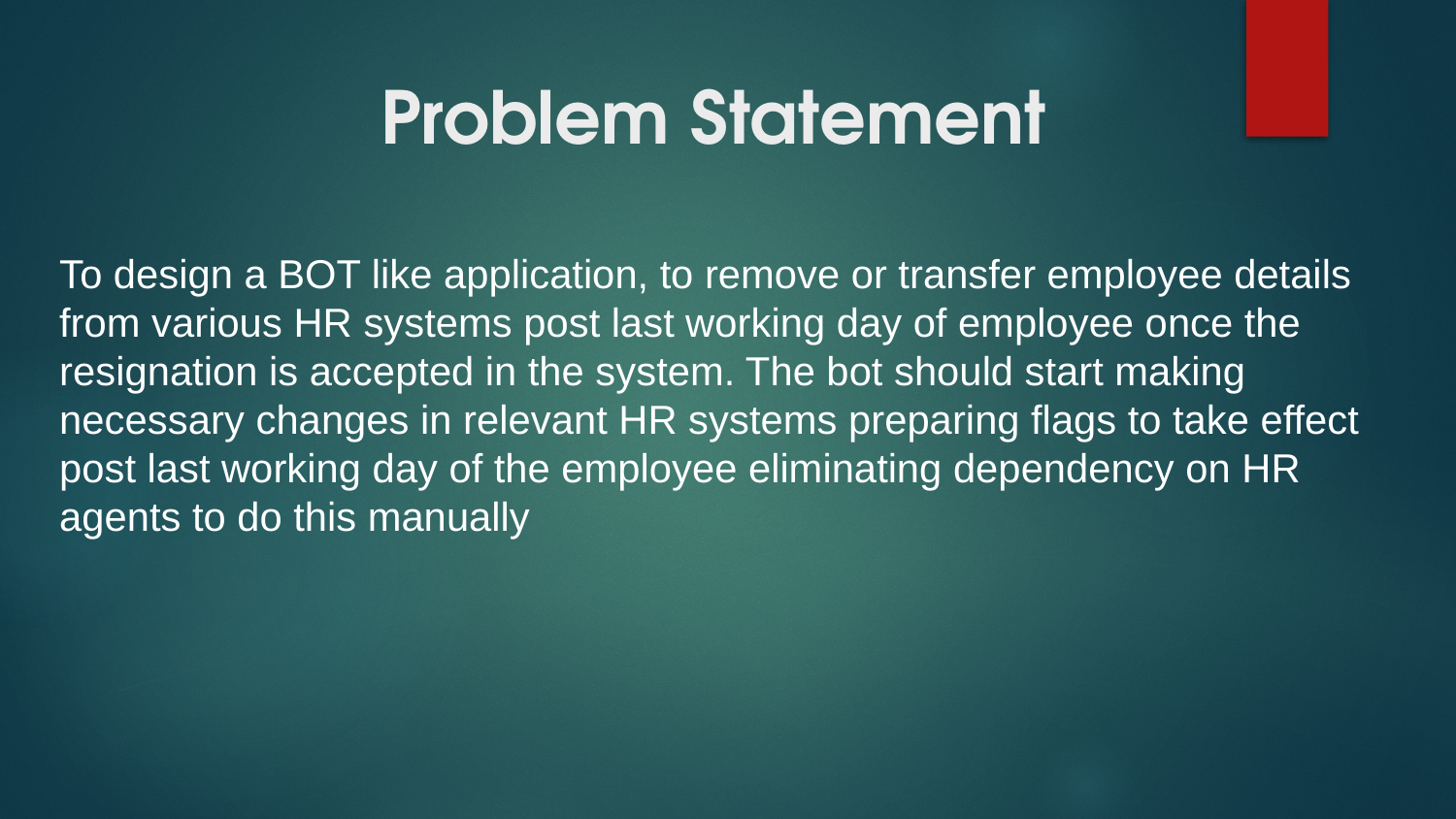

Problem Statement
To design a BOT like application, to remove or transfer employee details from various HR systems post last working day of employee once the resignation is accepted in the system. The bot should start making necessary changes in relevant HR systems preparing flags to take effect post last working day of the employee eliminating dependency on HR agents to do this manually